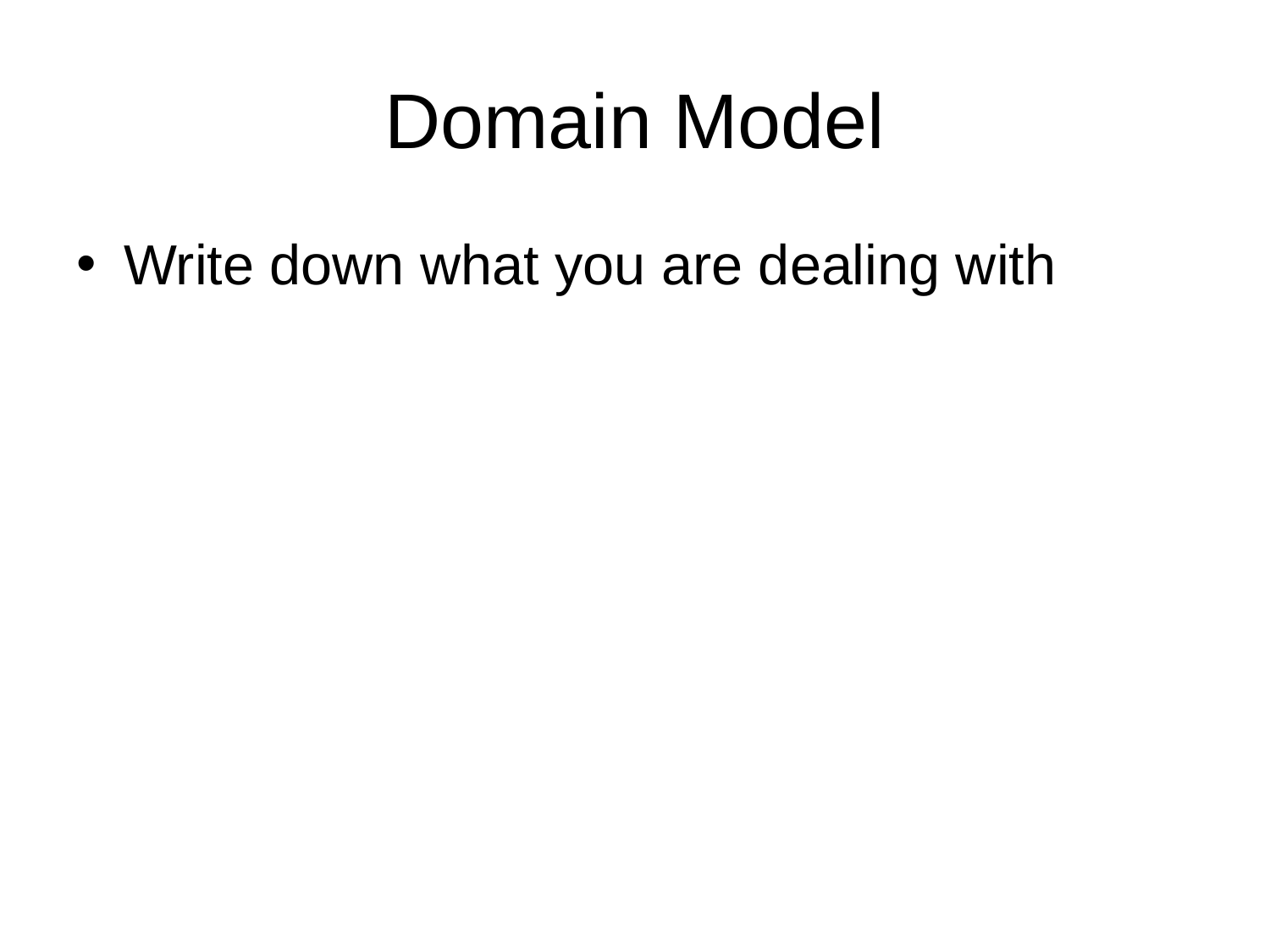

# Domain Model
Write down what you are dealing with